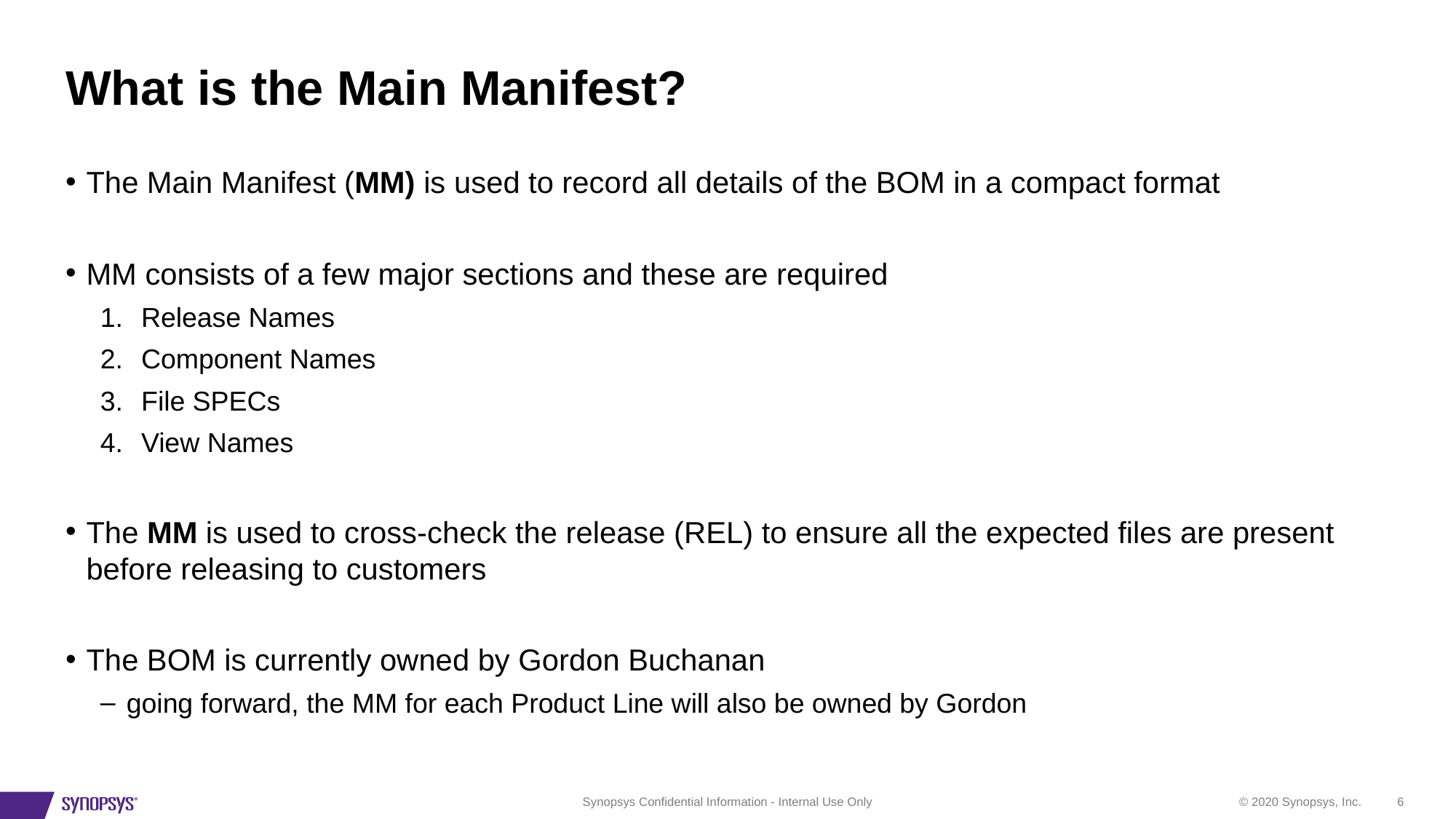

# What is the Main Manifest?
The Main Manifest (MM) is used to record all details of the BOM in a compact format

MM consists of a few major sections and these are required
Release Names
Component Names
File SPECs
View Names

The MM is used to cross-check the release (REL) to ensure all the expected files are present before releasing to customers

The BOM is currently owned by Gordon Buchanan
going forward, the MM for each Product Line will also be owned by Gordon